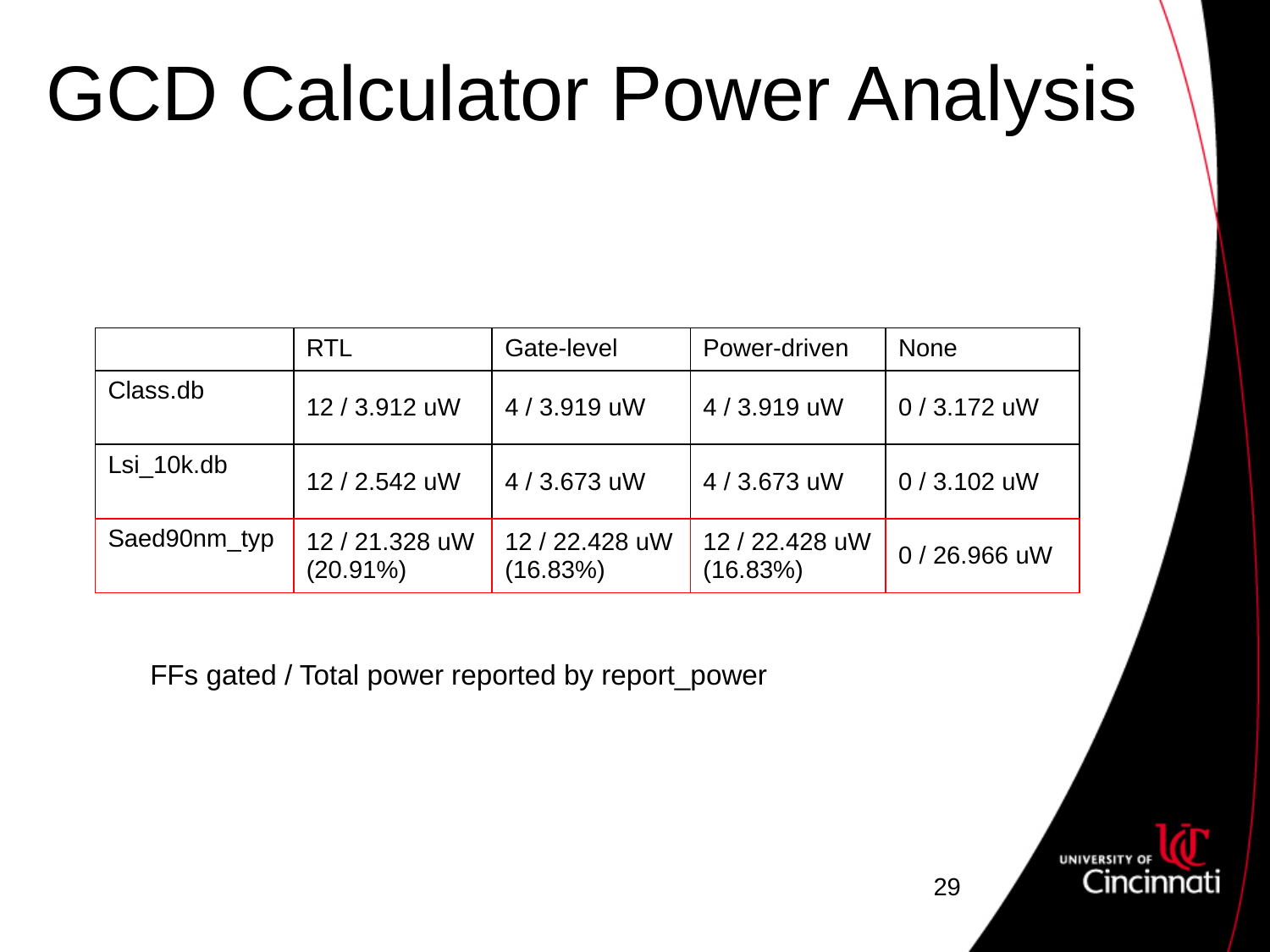

# GCD Calculator Power Analysis
|  | RTL | Gate-level | Power-driven | None |
| --- | --- | --- | --- | --- |
| Class.db | 12 / 3.912 uW | 4 / 3.919 uW | 4 / 3.919 uW | 0 / 3.172 uW |
| Lsi\_10k.db | 12 / 2.542 uW | 4 / 3.673 uW | 4 / 3.673 uW | 0 / 3.102 uW |
| Saed90nm\_typ | 12 / 21.328 uW (20.91%) | 12 / 22.428 uW (16.83%) | 12 / 22.428 uW (16.83%) | 0 / 26.966 uW |
FFs gated / Total power reported by report_power
29